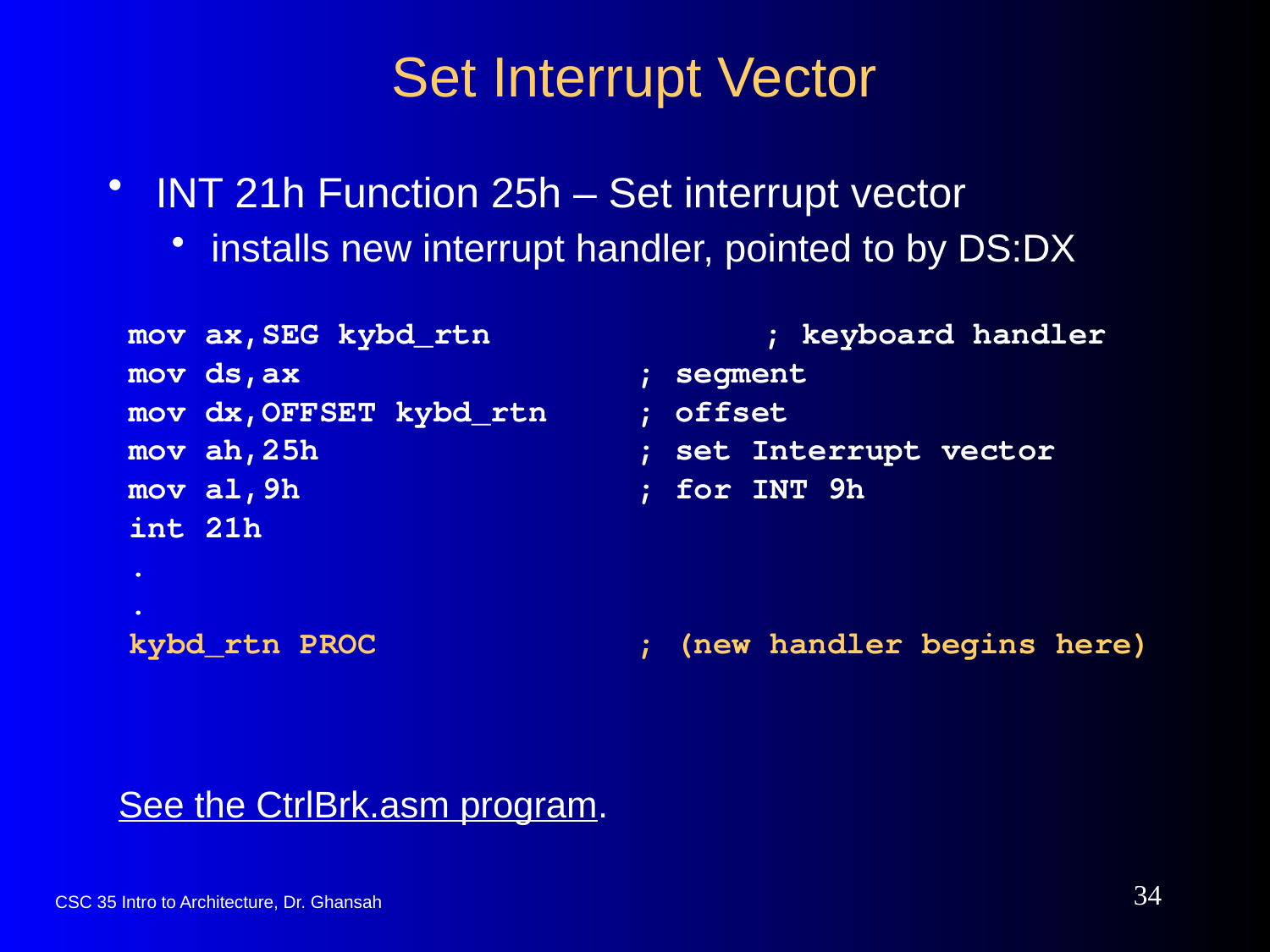

# Set Interrupt Vector
INT 21h Function 25h – Set interrupt vector
installs new interrupt handler, pointed to by DS:DX
mov ax,SEG kybd_rtn 		; keyboard handler
mov ds,ax 			; segment
mov dx,OFFSET kybd_rtn 	; offset
mov ah,25h 			; set Interrupt vector
mov al,9h 			; for INT 9h
int 21h
.
.
kybd_rtn PROC 		; (new handler begins here)
See the CtrlBrk.asm program.
34
CSC 35 Intro to Architecture, Dr. Ghansah